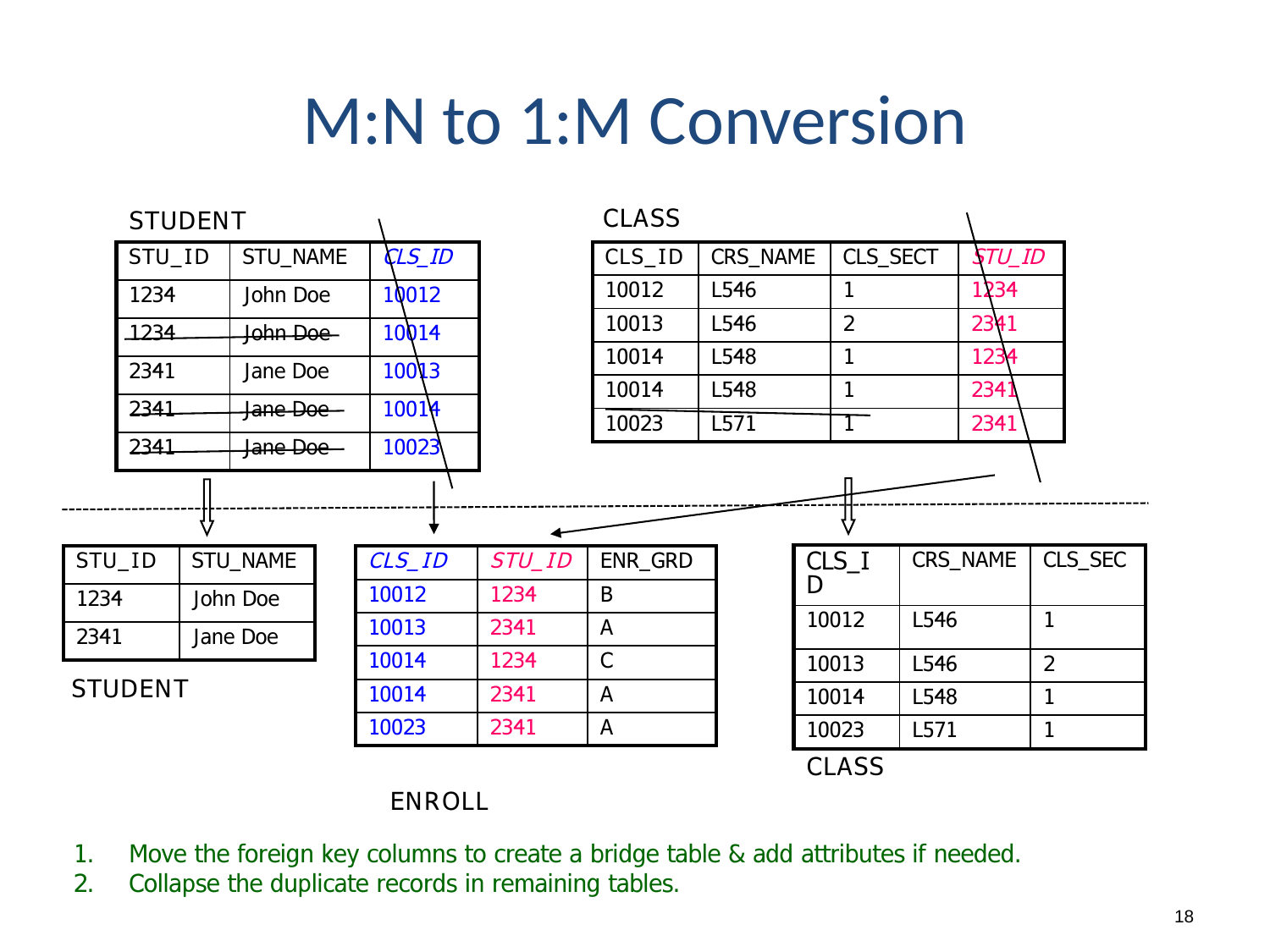

# M:N to 1:M Conversion
CLASS
STUDENT

| STU\_ID | STU\_NAME | CLS\_ID |
| --- | --- | --- |
| 1234 | John Doe | 10012 |
| 1234 | John Doe | 10014 |
| 2341 | Jane Doe | 10013 |
| 2341 | Jane Doe | 10014 |
| 2341 | Jane Doe | 10023 |
| CLS\_ID | CRS\_NAME | CLS\_SECT | STU\_ID |
| --- | --- | --- | --- |
| 10012 | L546 | 1 | 1234 |
| 10013 | L546 | 2 | 2341 |
| 10014 | L548 | 1 | 1234 |
| 10014 | L548 | 1 | 2341 |
| 10023 | L571 | 1 | 2341 |

| CLS\_ID | CRS\_NAME | CLS\_SEC |
| --- | --- | --- |
| 10012 | L546 | 1 |
| 10013 | L546 | 2 |
| 10014 | L548 | 1 |
| 10023 | L571 | 1 |
| STU\_ID | STU\_NAME |
| --- | --- |
| 1234 | John Doe |
| 2341 | Jane Doe |
| CLS\_ID | STU\_ID | ENR\_GRD |
| --- | --- | --- |
| 10012 | 1234 | B |
| 10013 | 2341 | A |
| 10014 | 1234 | C |
| 10014 | 2341 | A |
| 10023 | 2341 | A |
STUDENT
CLASS
ENROLL
 Move the foreign key columns to create a bridge table & add attributes if needed.
 Collapse the duplicate records in remaining tables.
18